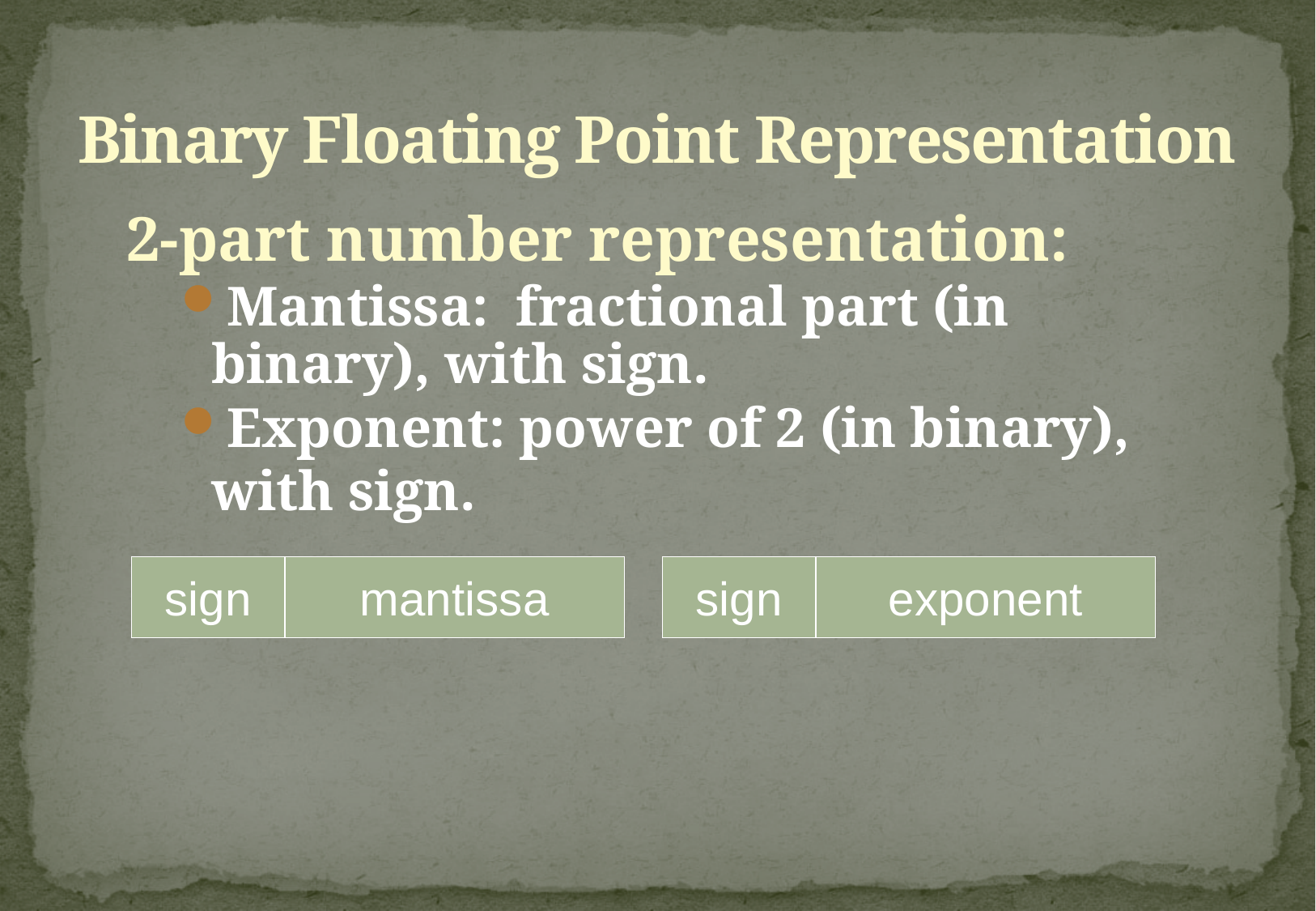

# Binary Floating Point Representation
2-part number representation:
Mantissa:  fractional part (in binary), with sign.
Exponent: power of 2 (in binary),
	with sign.
sign
mantissa
sign
exponent